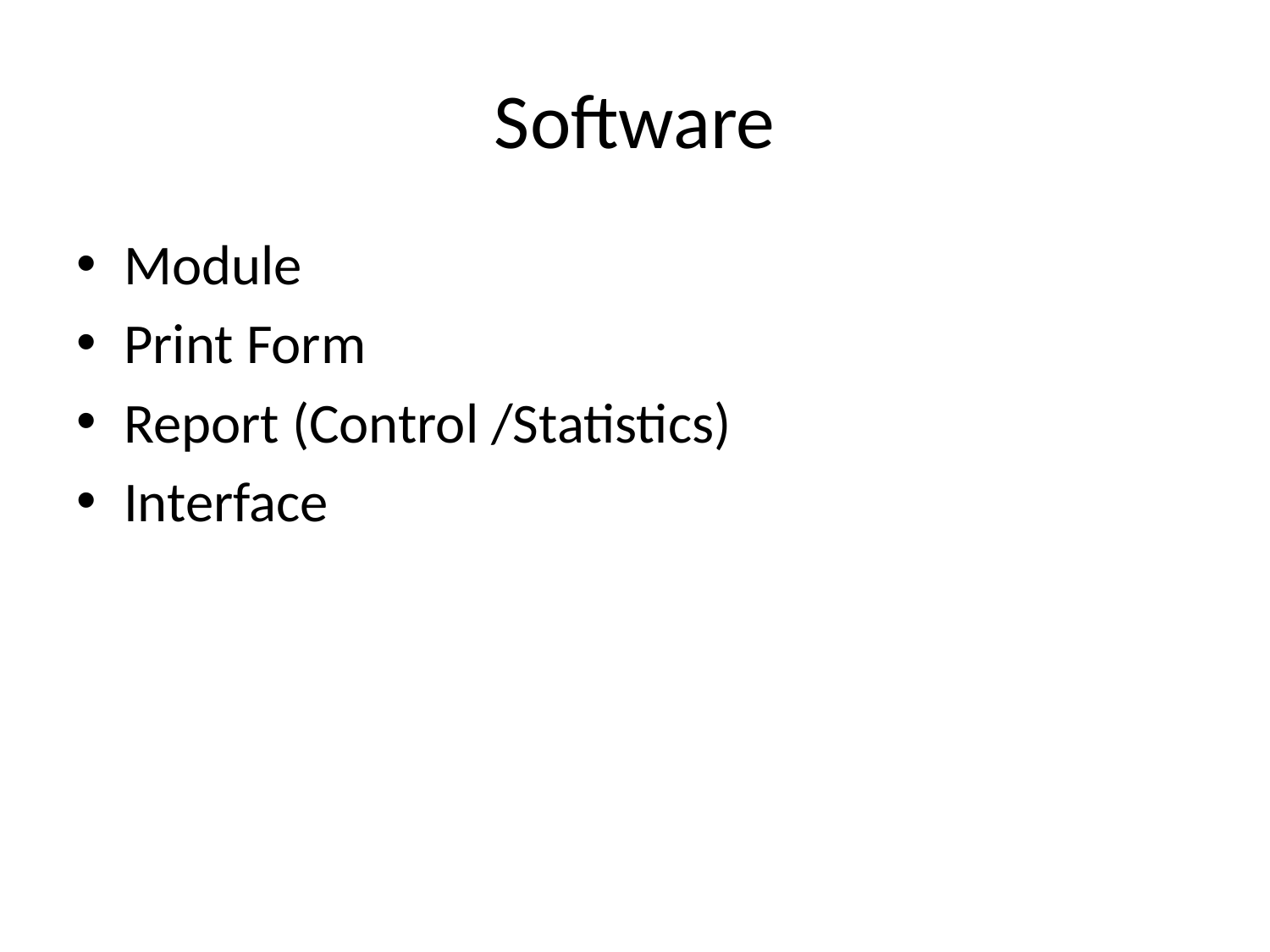

# Software
Module
Print Form
Report (Control /Statistics)
Interface